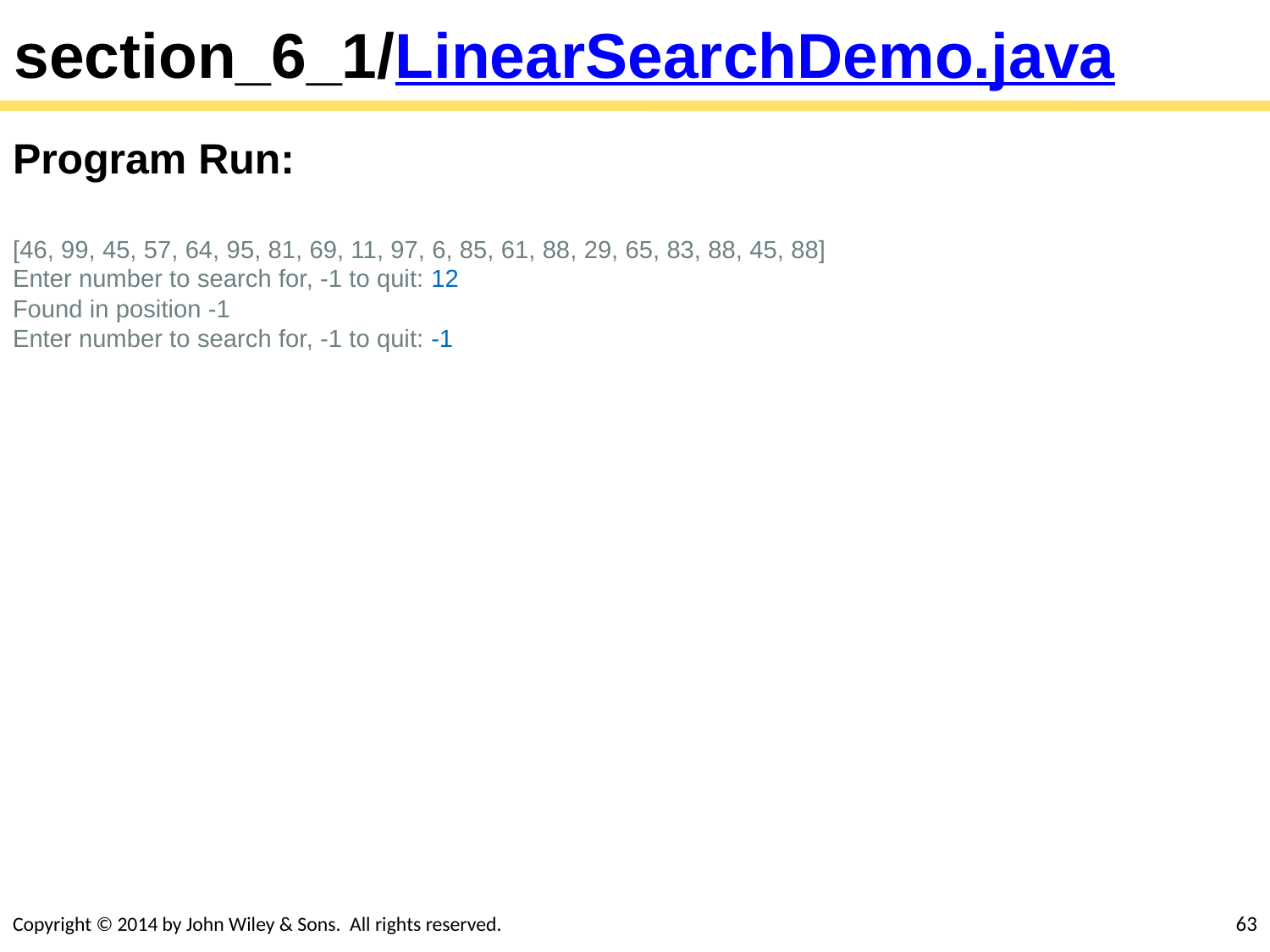

# section_6_1/LinearSearchDemo.java
Program Run:

[46, 99, 45, 57, 64, 95, 81, 69, 11, 97, 6, 85, 61, 88, 29, 65, 83, 88, 45, 88]
Enter number to search for, -1 to quit: 12
Found in position -1
Enter number to search for, -1 to quit: -1